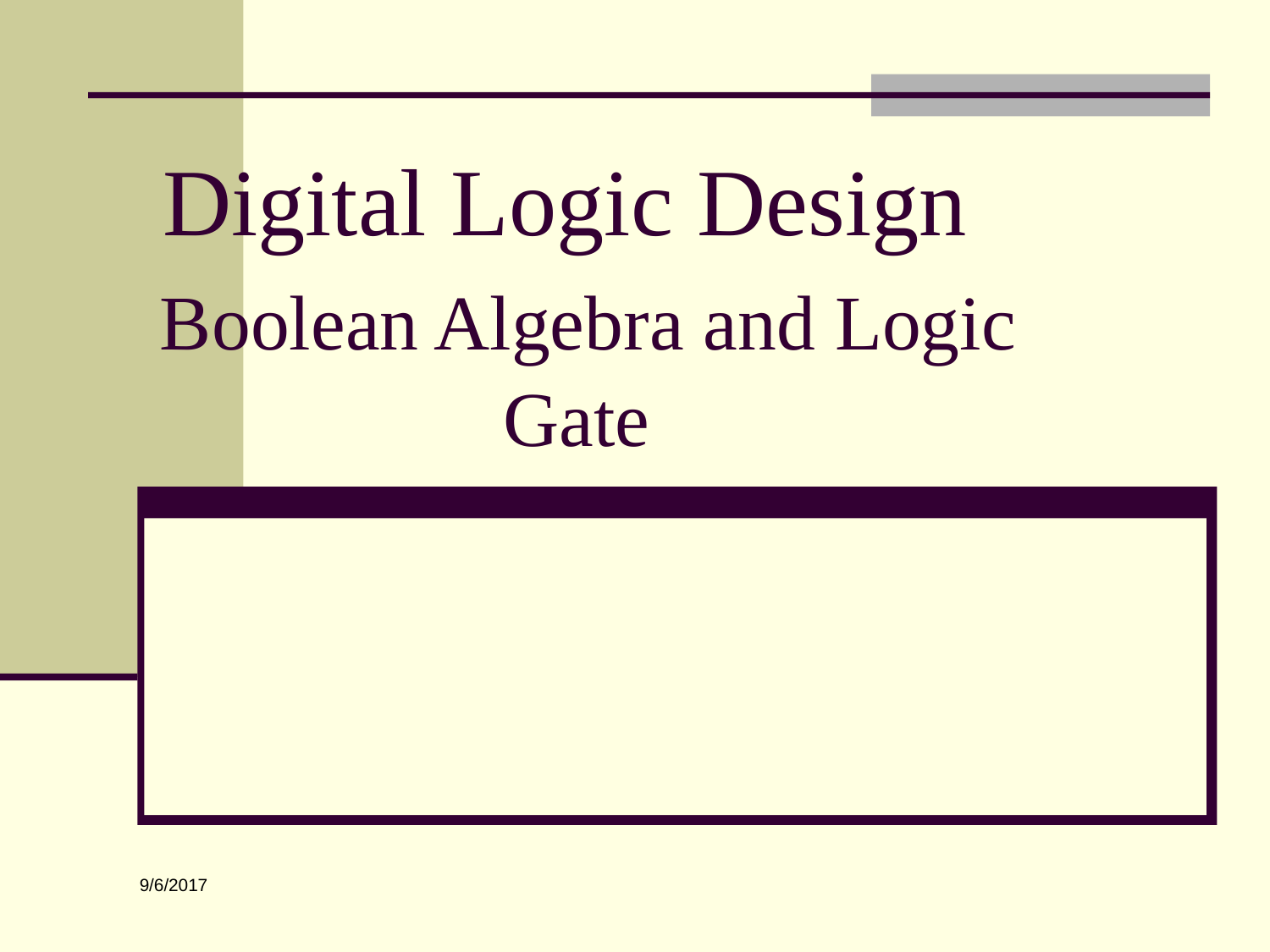

# Digital Logic Design Boolean Algebra and Logic Gate

1
9/6/2017